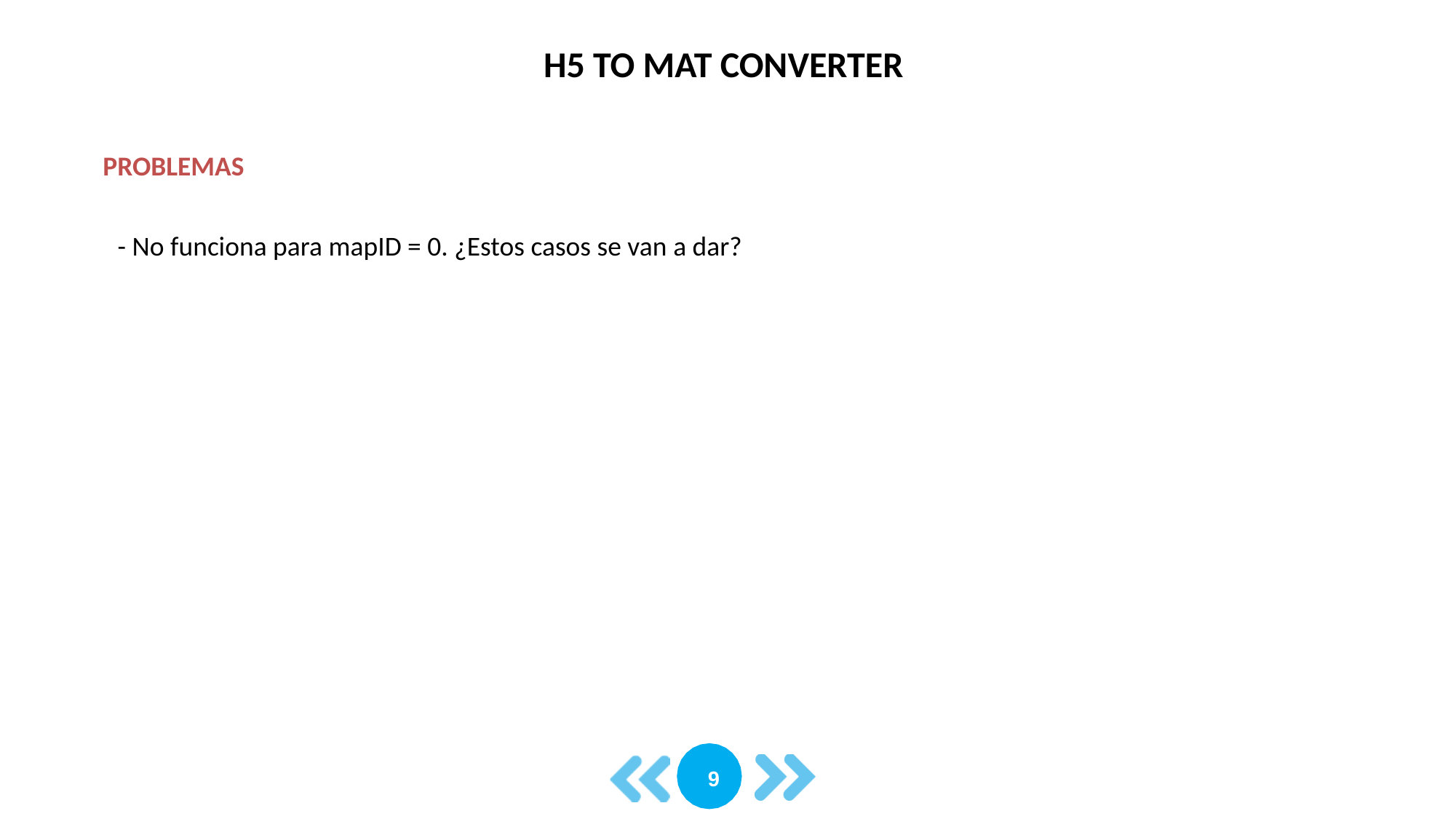

H5 TO MAT CONVERTER
PROBLEMAS
- No funciona para mapID = 0. ¿Estos casos se van a dar?